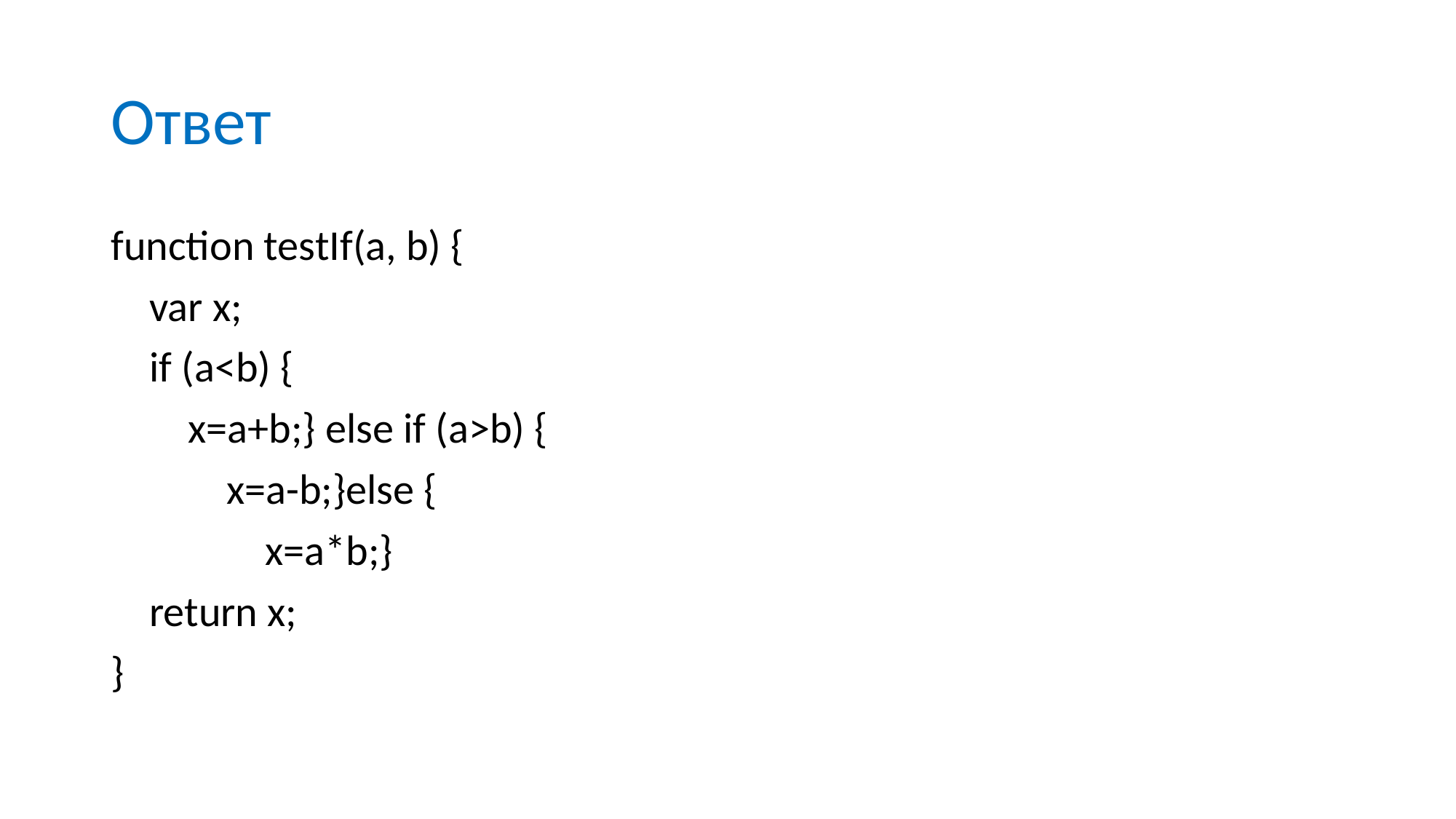

# Ответ
function testIf(a, b) {
    var x;
    if (a<b) {
        x=a+b;} else if (a>b) {
            x=a-b;}else {
                x=a*b;}
    return x;
}